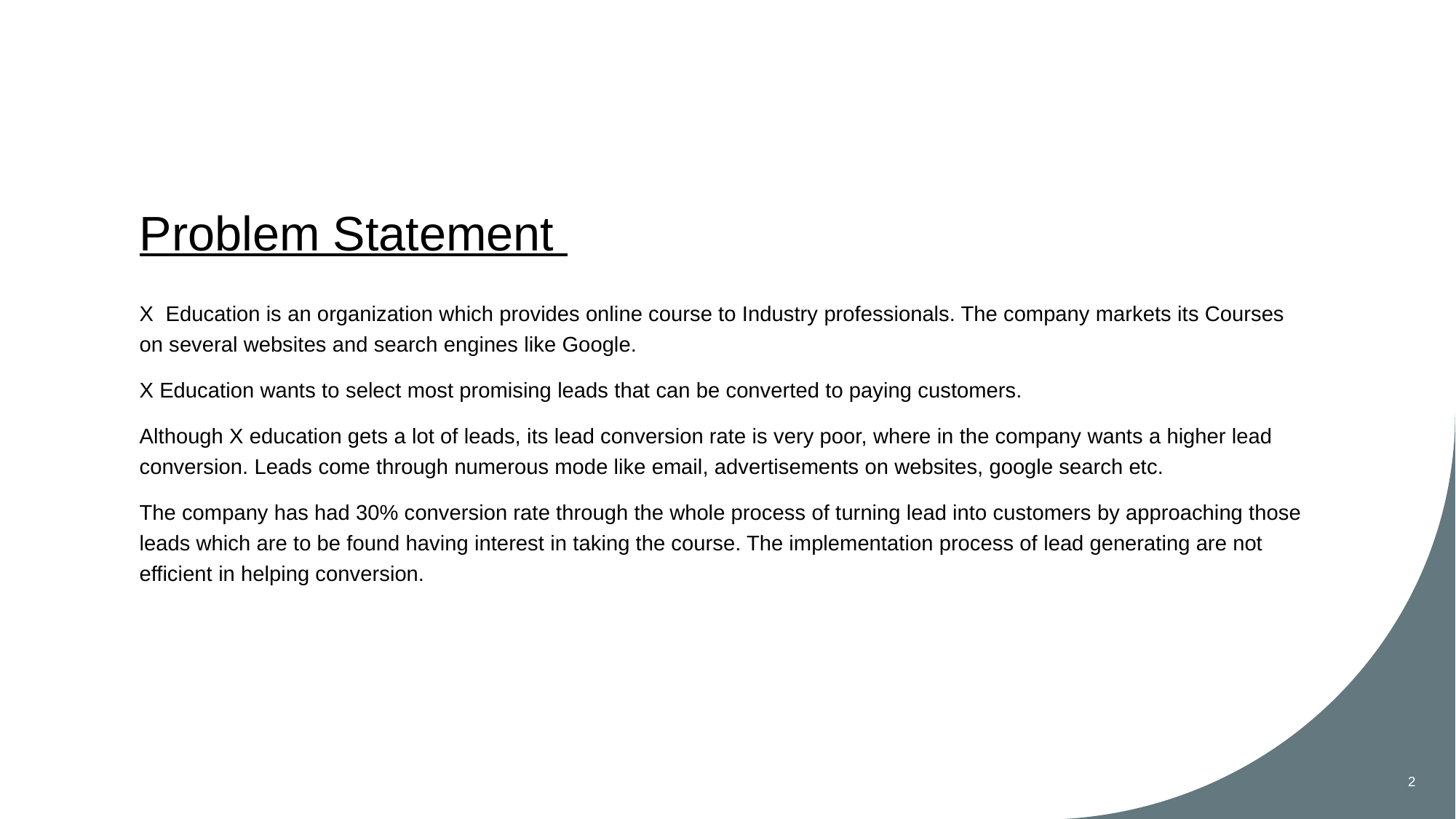

# Problem Statement
X  Education is an organization which provides online course to Industry professionals. The company markets its Courses on several websites and search engines like Google.
X Education wants to select most promising leads that can be converted to paying customers.
Although X education gets a lot of leads, its lead conversion rate is very poor, where in the company wants a higher lead conversion. Leads come through numerous mode like email, advertisements on websites, google search etc.
The company has had 30% conversion rate through the whole process of turning lead into customers by approaching those leads which are to be found having interest in taking the course. The implementation process of lead generating are not efficient in helping conversion.
2